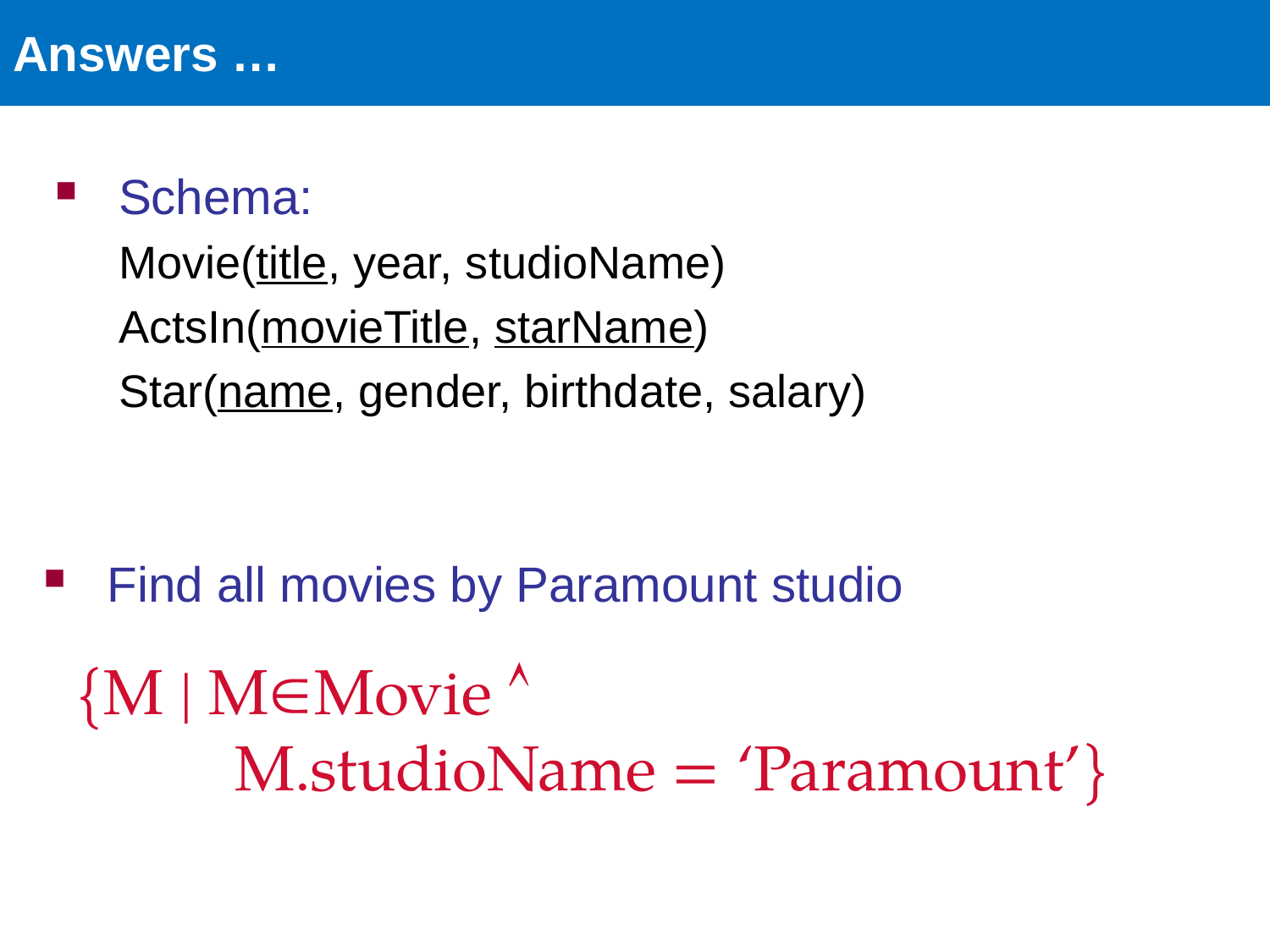

# Answers …
Schema:
Movie(title, year, studioName)
ActsIn(movieTitle, starName)
Star(name, gender, birthdate, salary)
Find all movies by Paramount studio

{M | M∈Movie ∧
          M.studioName = ‘Paramount’}